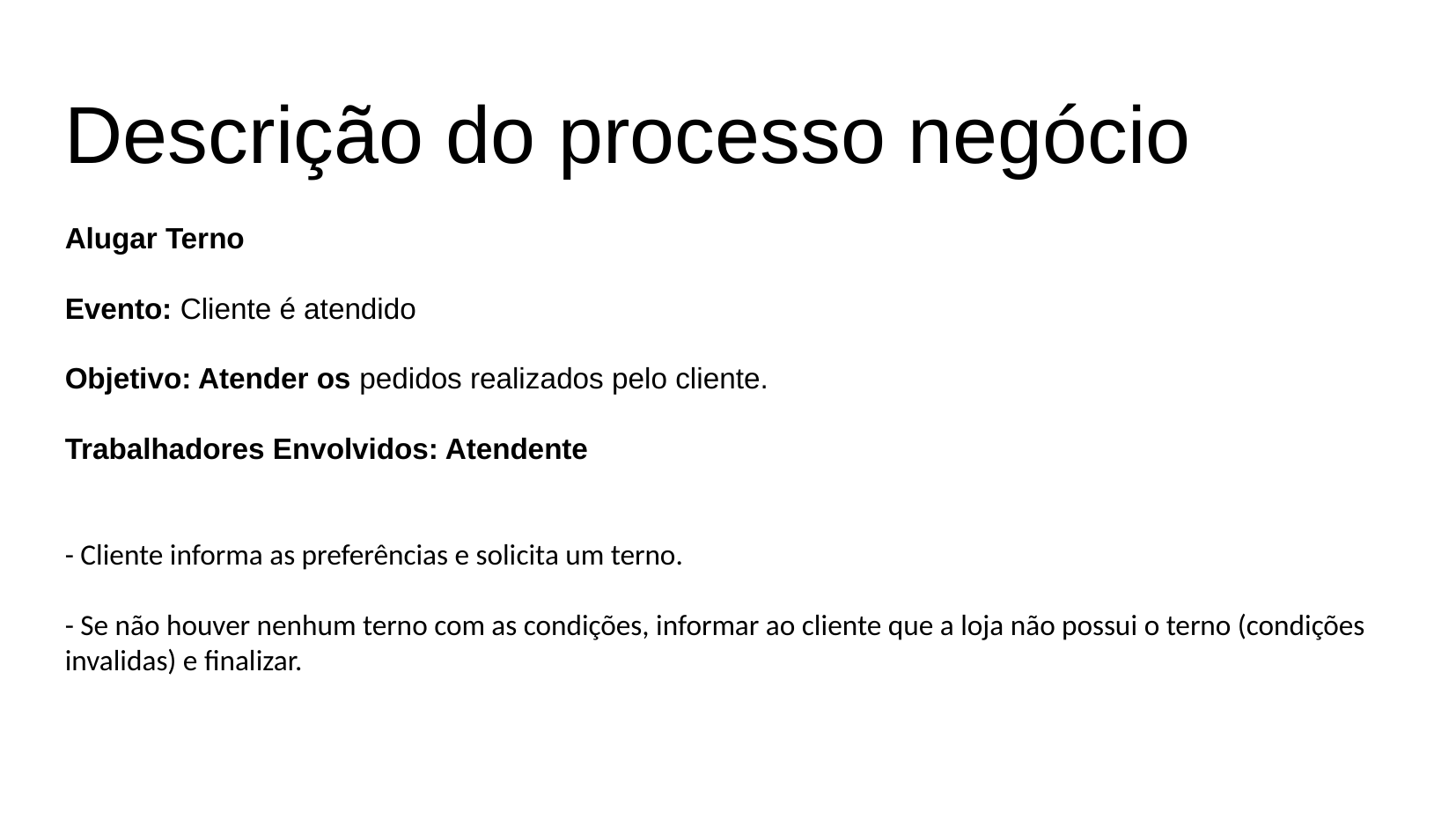

Descrição do processo negócio
Alugar Terno

Evento: Cliente é atendido

Objetivo: Atender os pedidos realizados pelo cliente.

Trabalhadores Envolvidos: Atendente

- Cliente informa as preferências e solicita um terno.

- Se não houver nenhum terno com as condições, informar ao cliente que a loja não possui o terno (condições invalidas) e finalizar.